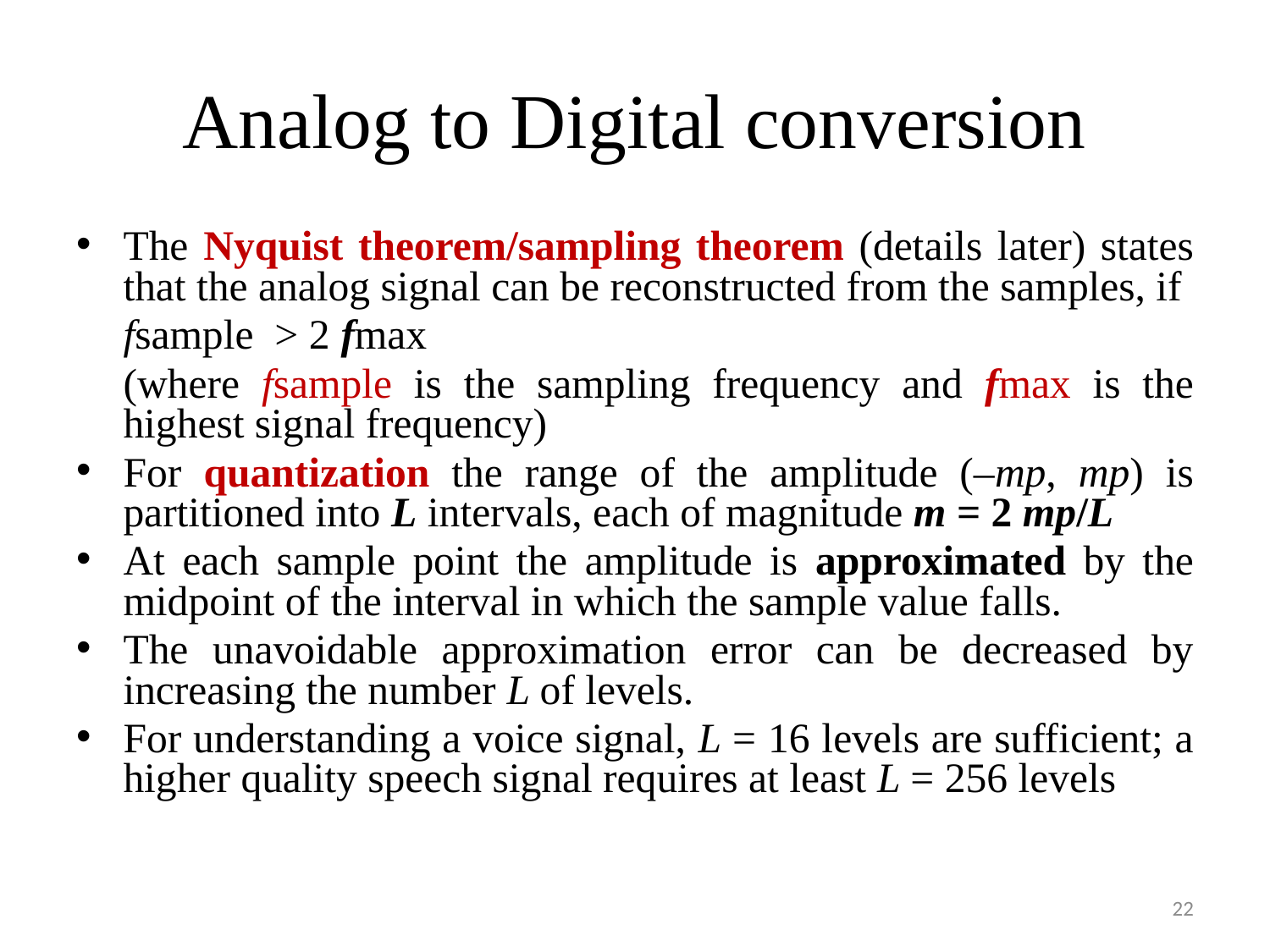

# Analog to Digital conversion
The Nyquist theorem/sampling theorem (details later) states that the analog signal can be reconstructed from the samples, if
	fsample  > 2 fmax
	(where fsample is the sampling frequency and fmax is the highest signal frequency)
For quantization the range of the amplitude (–mp, mp) is partitioned into L intervals, each of magnitude m = 2 mp/L
At each sample point the amplitude is approximated by the midpoint of the interval in which the sample value falls.
The unavoidable approximation error can be decreased by increasing the number L of levels.
For understanding a voice signal, L = 16 levels are sufficient; a higher quality speech signal requires at least L = 256 levels

22